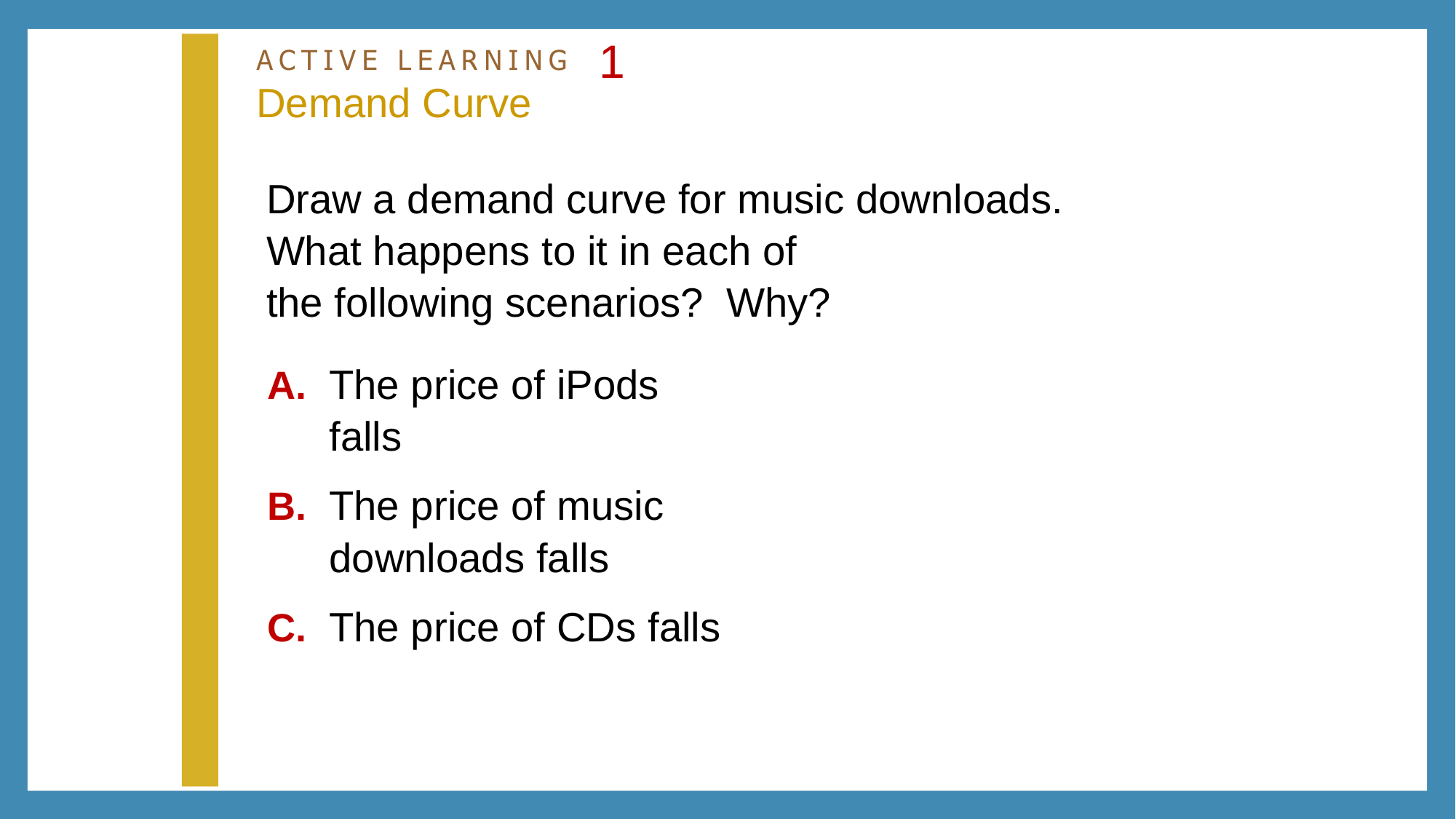

# ACTIVE LEARNING   1 Demand Curve

Draw a demand curve for music downloads.  What happens to it in each of
the following scenarios?  Why?
A.	The price of iPods falls
B.	The price of music downloads falls
C.	The price of CDs falls